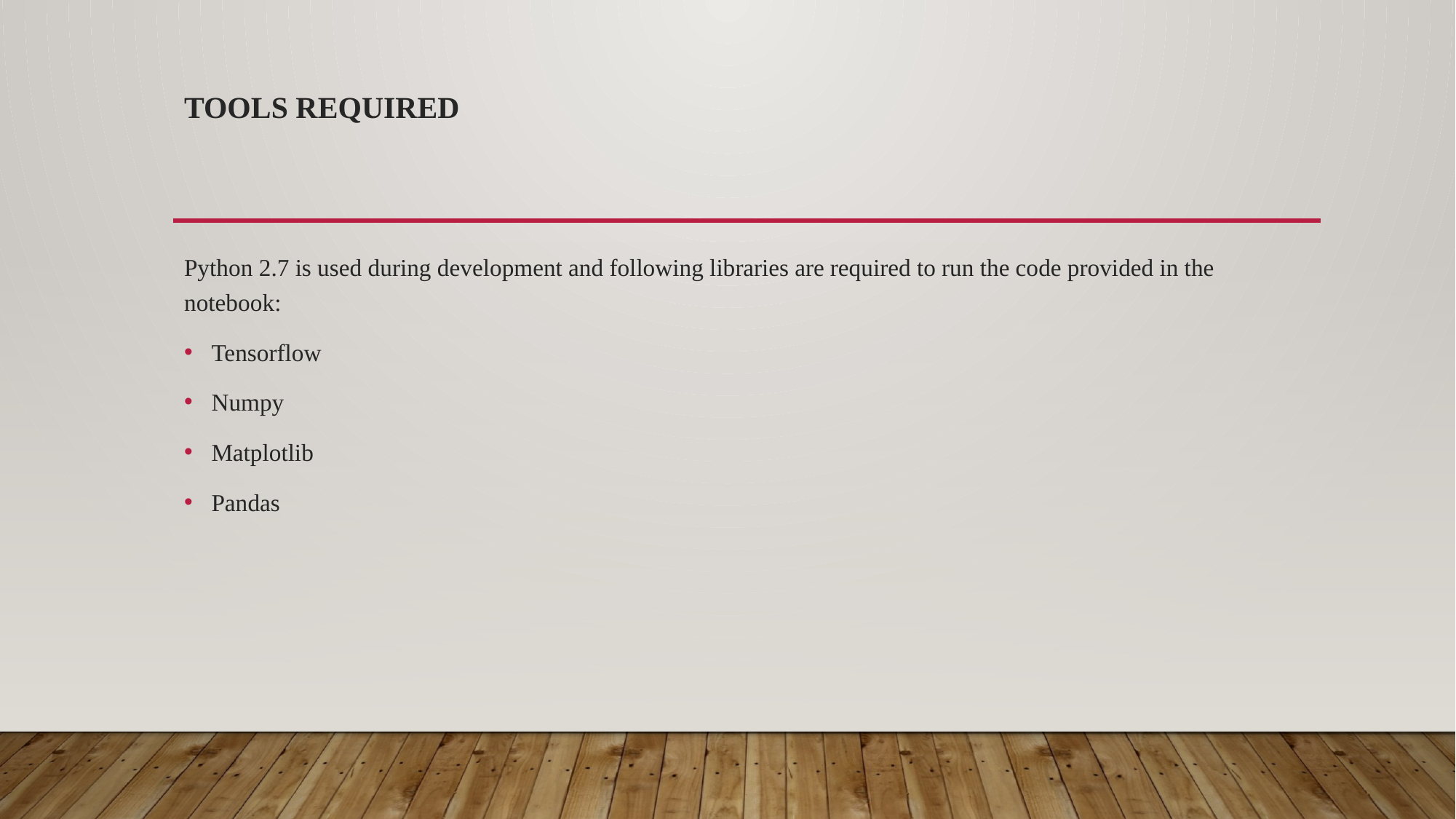

# Tools Required
Python 2.7 is used during development and following libraries are required to run the code provided in the notebook:
Tensorflow
Numpy
Matplotlib
Pandas